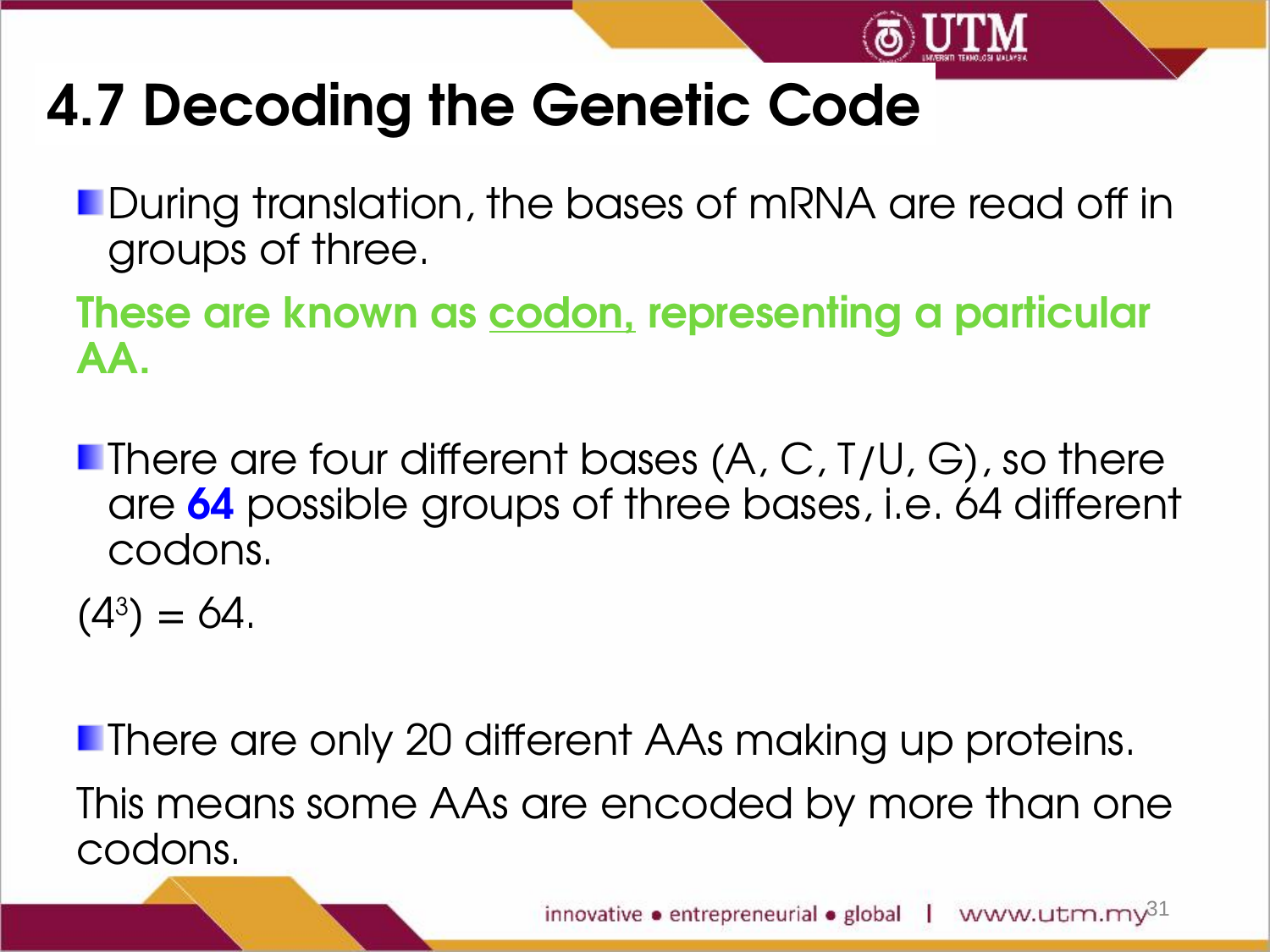

4.7 Decoding the Genetic Code

During translation, the bases of mRNA are read off in groups of three.
These are known as codon, representing a particular AA.

There are four different bases (A, C, T/U, G), so there are 64 possible groups of three bases, i.e. 64 different codons.
(43) = 64.

There are only 20 different AAs making up proteins.
This means some AAs are encoded by more than one codons.
31